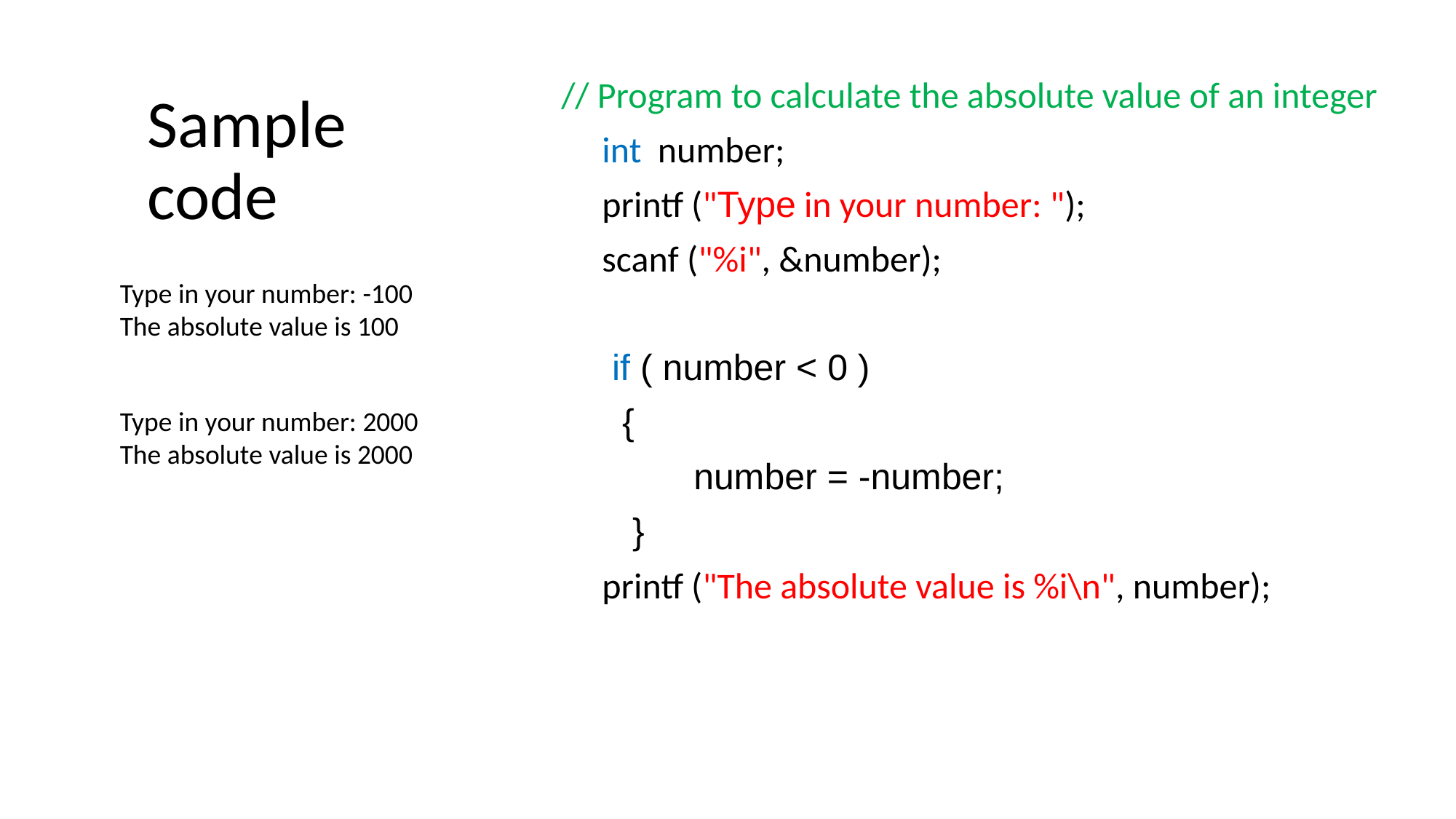

// Program to calculate the absolute value of an integer
     int  number;
     printf ("Type in your number: ");
     scanf ("%i", &number);

     if ( number < 0 )
      {
             number = -number;
       }
     printf ("The absolute value is %i\n", number);

# Sample code
Type in your number: -100
The absolute value is 100
Type in your number: 2000
The absolute value is 2000